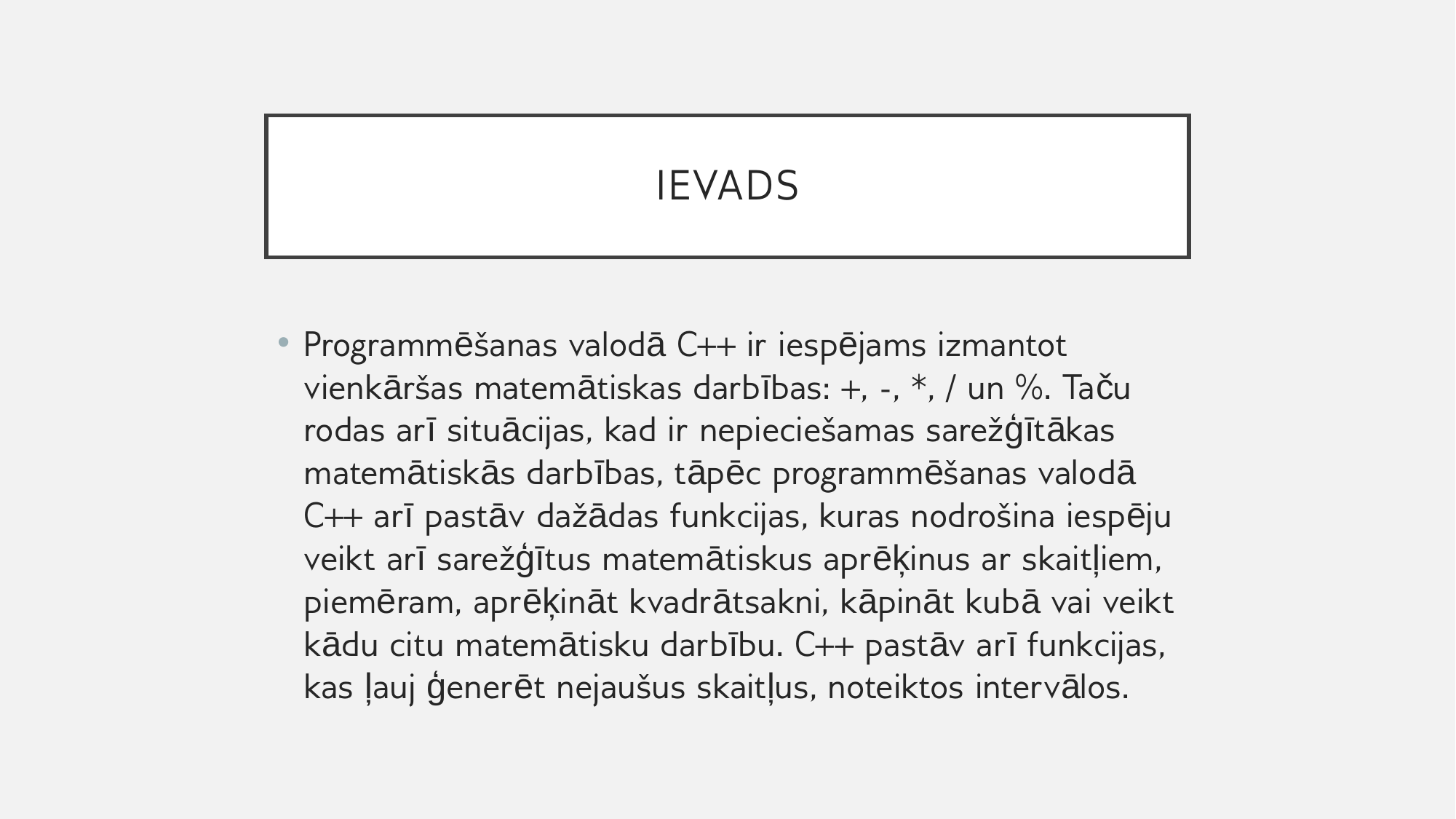

# Ievads
Programmēšanas valodā C++ ir iespējams izmantot vienkāršas matemātiskas darbības: +, -, *, / un %. Taču rodas arī situācijas, kad ir nepieciešamas sarežģītākas matemātiskās darbības, tāpēc programmēšanas valodā C++ arī pastāv dažādas funkcijas, kuras nodrošina iespēju veikt arī sarežģītus matemātiskus aprēķinus ar skaitļiem, piemēram, aprēķināt kvadrātsakni, kāpināt kubā vai veikt kādu citu matemātisku darbību. C++ pastāv arī funkcijas, kas ļauj ģenerēt nejaušus skaitļus, noteiktos intervālos.